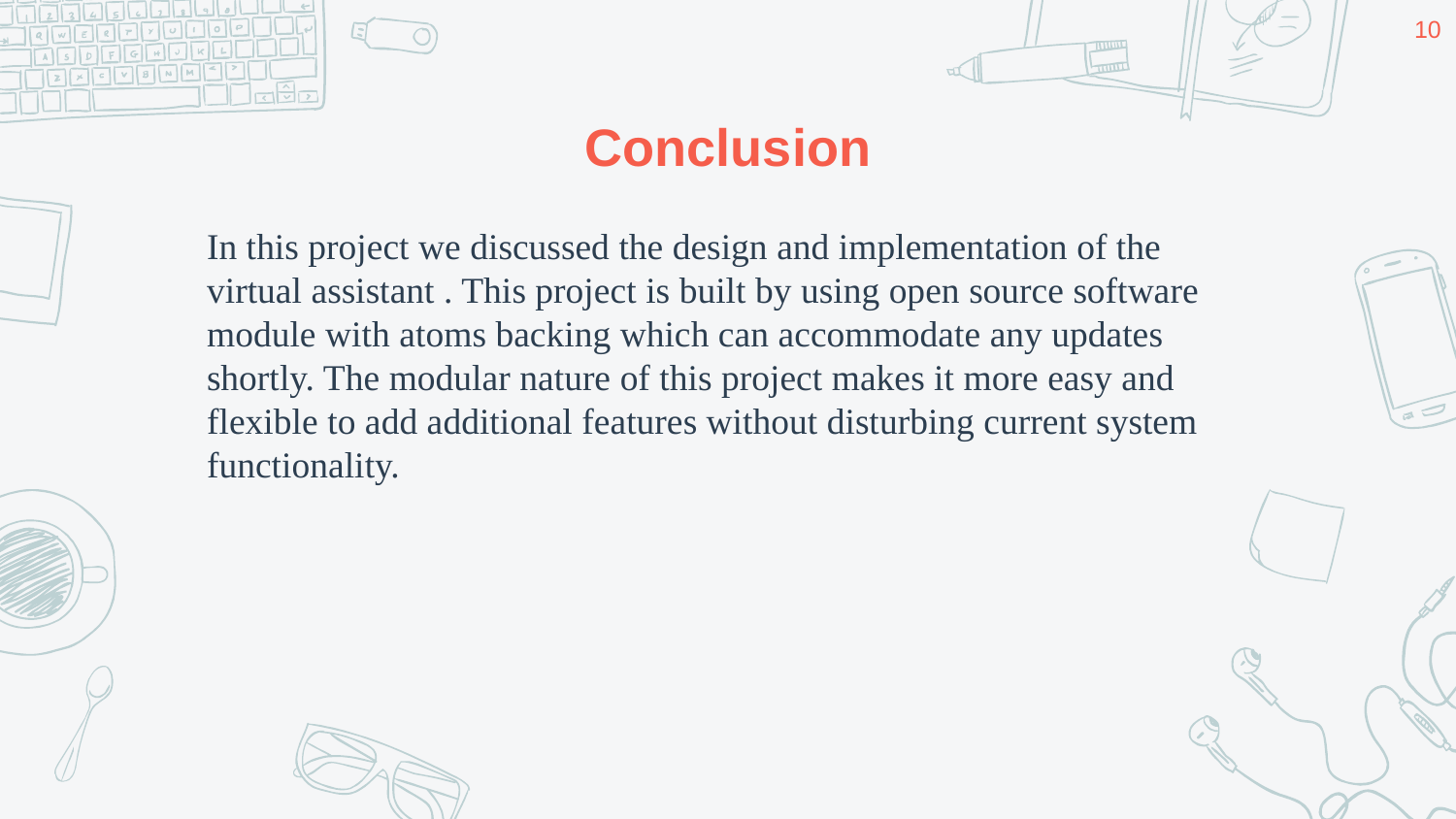

10
# Conclusion
In this project we discussed the design and implementation of the virtual assistant . This project is built by using open source software module with atoms backing which can accommodate any updates shortly. The modular nature of this project makes it more easy and flexible to add additional features without disturbing current system functionality.